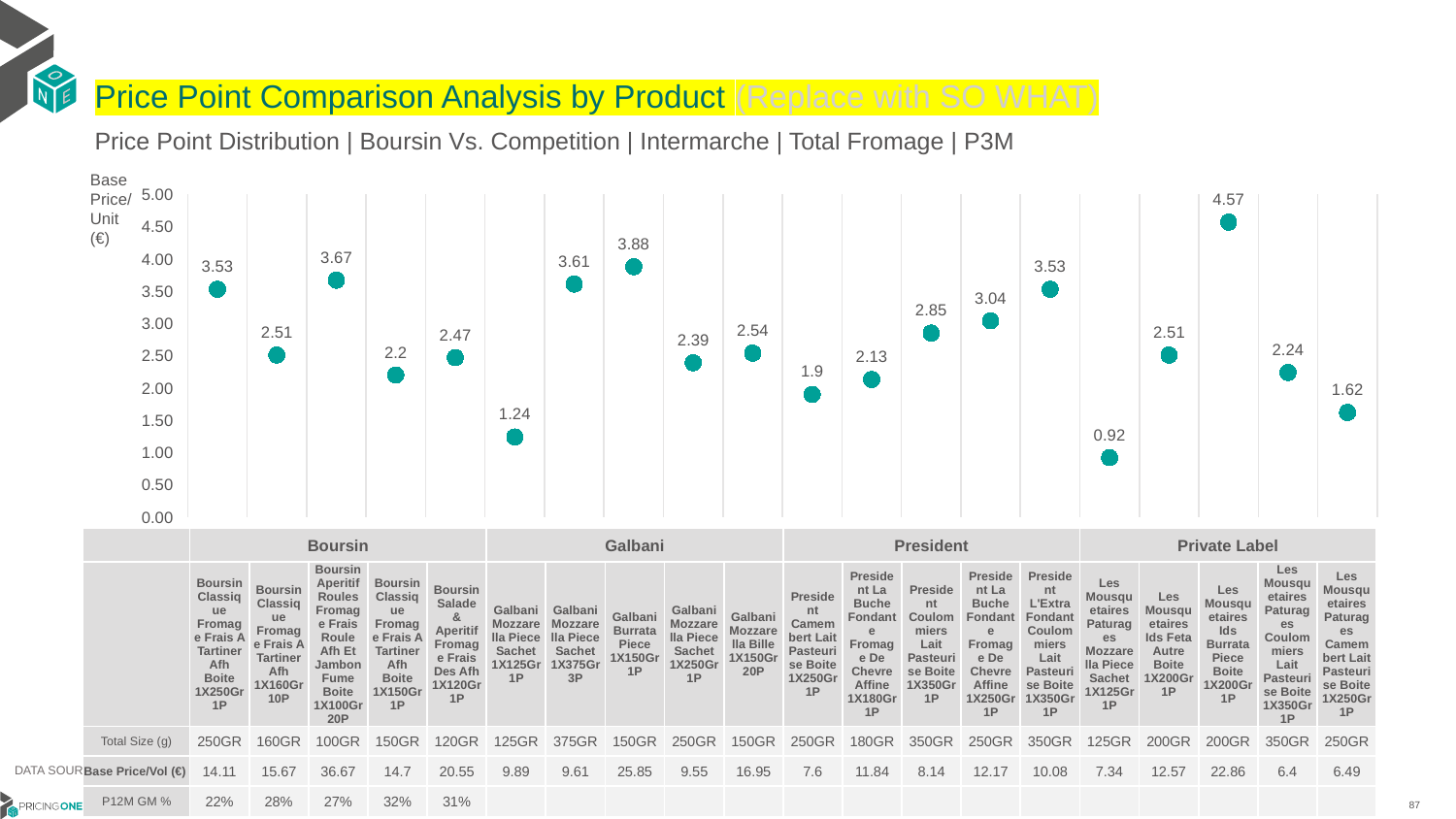

# Price Point Comparison Analysis by Product (Replace with SO WHAT)
Price Point Distribution | Boursin Vs. Competition | Intermarche | Total Fromage | P3M
Base Price/Unit (€)

### Chart

| Category | Base Price/Unit |
|---|---|
| Boursin Classique Fromage Frais A Tartiner Afh Boite 1X250Gr 1P | 3.53 |
| Boursin Classique Fromage Frais A Tartiner Afh 1X160Gr 10P | 2.51 |
| Boursin Aperitif Roules Fromage Frais Roule Afh Et Jambon Fume Boite 1X100Gr 20P | 3.67 |
| Boursin Classique Fromage Frais A Tartiner Afh Boite 1X150Gr 1P | 2.2 |
| Boursin Salade & Aperitif Fromage Frais Des Afh 1X120Gr 1P | 2.47 |
| Galbani Mozzarella Piece Sachet 1X125Gr 1P | 1.24 |
| Galbani Mozzarella Piece Sachet 1X375Gr 3P | 3.61 |
| Galbani Burrata Piece 1X150Gr 1P | 3.88 |
| Galbani Mozzarella Piece Sachet 1X250Gr 1P | 2.39 |
| Galbani Mozzarella Bille 1X150Gr 20P | 2.54 |
| President Camembert Lait Pasteurise Boite 1X250Gr 1P | 1.9 |
| President La Buche Fondante Fromage De Chevre Affine 1X180Gr 1P | 2.13 |
| President Coulommiers Lait Pasteurise Boite 1X350Gr 1P | 2.85 |
| President La Buche Fondante Fromage De Chevre Affine 1X250Gr 1P | 3.04 |
| President L'Extra Fondant Coulommiers Lait Pasteurise Boite 1X350Gr 1P | 3.53 |
| Les Mousquetaires Paturages Mozzarella Piece Sachet 1X125Gr 1P | 0.92 |
| Les Mousquetaires Ids Feta Autre Boite 1X200Gr 1P | 2.51 |
| Les Mousquetaires Ids Burrata Piece Boite 1X200Gr 1P | 4.57 |
| Les Mousquetaires Paturages Coulommiers Lait Pasteurise Boite 1X350Gr 1P | 2.24 |
| Les Mousquetaires Paturages Camembert Lait Pasteurise Boite 1X250Gr 1P | 1.62 |
|  | Boursin | Boursin | Boursin | Boursin | Boursin | Galbani | Galbani | Galbani | Galbani | Galbani | President | President | President | President | President | Private Label | Private Label | Private Label | Private Label | Private Label |
| --- | --- | --- | --- | --- | --- | --- | --- | --- | --- | --- | --- | --- | --- | --- | --- | --- | --- | --- | --- | --- |
|  | Boursin Classique Fromage Frais A Tartiner Afh Boite 1X250Gr 1P | Boursin Classique Fromage Frais A Tartiner Afh 1X160Gr 10P | Boursin Aperitif Roules Fromage Frais Roule Afh Et Jambon Fume Boite 1X100Gr 20P | Boursin Classique Fromage Frais A Tartiner Afh Boite 1X150Gr 1P | Boursin Salade & Aperitif Fromage Frais Des Afh 1X120Gr 1P | Galbani Mozzarella Piece Sachet 1X125Gr 1P | Galbani Mozzarella Piece Sachet 1X375Gr 3P | Galbani Burrata Piece 1X150Gr 1P | Galbani Mozzarella Piece Sachet 1X250Gr 1P | Galbani Mozzarella Bille 1X150Gr 20P | President Camembert Lait Pasteurise Boite 1X250Gr 1P | President La Buche Fondante Fromage De Chevre Affine 1X180Gr 1P | President Coulommiers Lait Pasteurise Boite 1X350Gr 1P | President La Buche Fondante Fromage De Chevre Affine 1X250Gr 1P | President L'Extra Fondant Coulommiers Lait Pasteurise Boite 1X350Gr 1P | Les Mousquetaires Paturages Mozzarella Piece Sachet 1X125Gr 1P | Les Mousquetaires Ids Feta Autre Boite 1X200Gr 1P | Les Mousquetaires Ids Burrata Piece Boite 1X200Gr 1P | Les Mousquetaires Paturages Coulommiers Lait Pasteurise Boite 1X350Gr 1P | Les Mousquetaires Paturages Camembert Lait Pasteurise Boite 1X250Gr 1P |
| Total Size (g) | 250GR | 160GR | 100GR | 150GR | 120GR | 125GR | 375GR | 150GR | 250GR | 150GR | 250GR | 180GR | 350GR | 250GR | 350GR | 125GR | 200GR | 200GR | 350GR | 250GR |
| Base Price/Vol (€) | 14.11 | 15.67 | 36.67 | 14.7 | 20.55 | 9.89 | 9.61 | 25.85 | 9.55 | 16.95 | 7.6 | 11.84 | 8.14 | 12.17 | 10.08 | 7.34 | 12.57 | 22.86 | 6.4 | 6.49 |
| P12M GM % | 22% | 28% | 27% | 32% | 31% |  |  |  |  |  |  |  |  |  |  |  |  |  |  |  |
DATA SOURCE: Trade Panel/Retailer Data | July 2025

9/14/2025
87